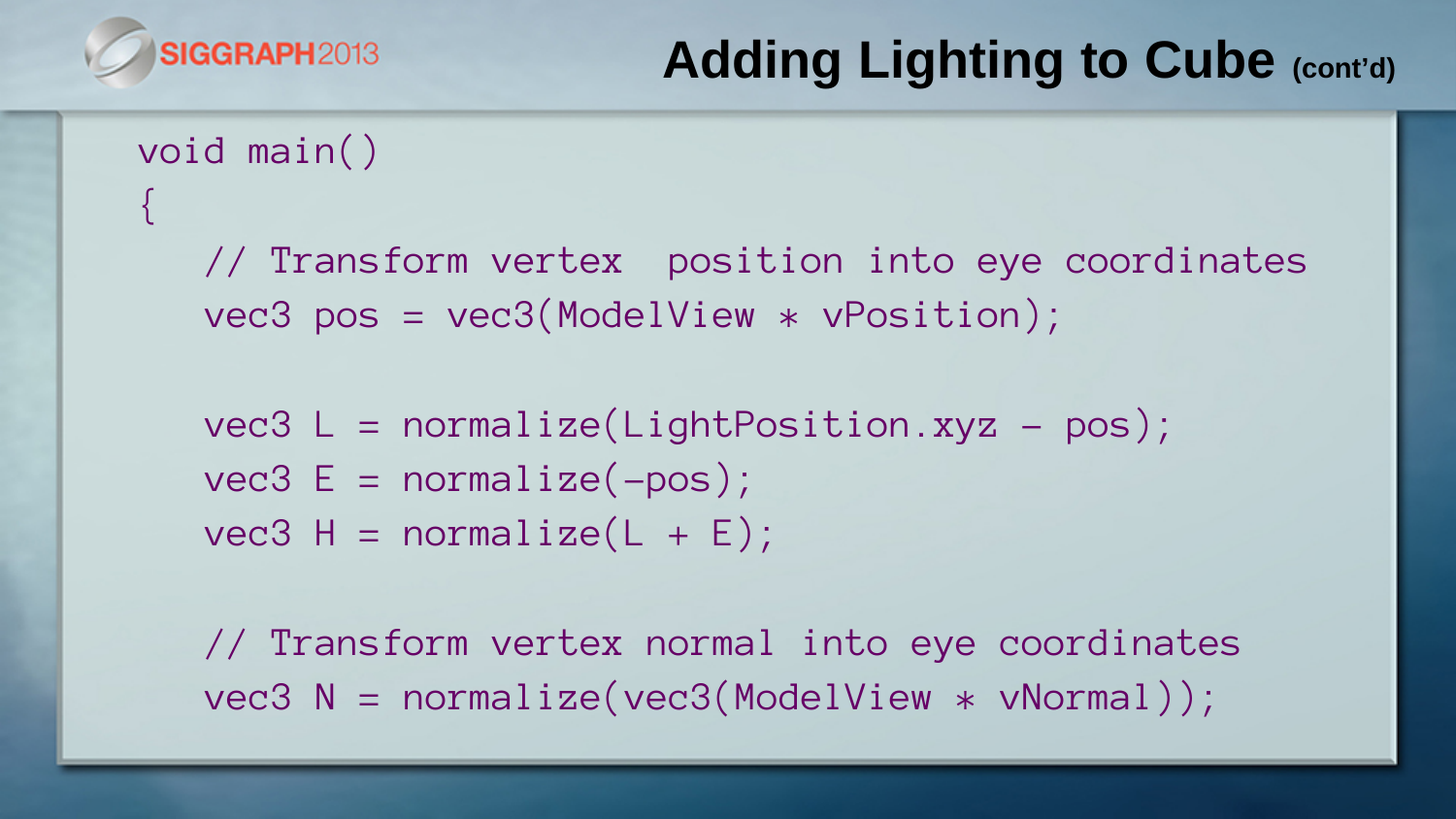

# Adding Lighting to Cube (cont’d)
void main()
{
   // Transform vertex  position into eye coordinates
   vec3 pos = vec3(ModelView * vPosition);

   vec3 L = normalize(LightPosition.xyz - pos);
   vec3 E = normalize(-pos);
   vec3 H = normalize(L + E);

   // Transform vertex normal into eye coordinates
   vec3 N = normalize(vec3(ModelView * vNormal));